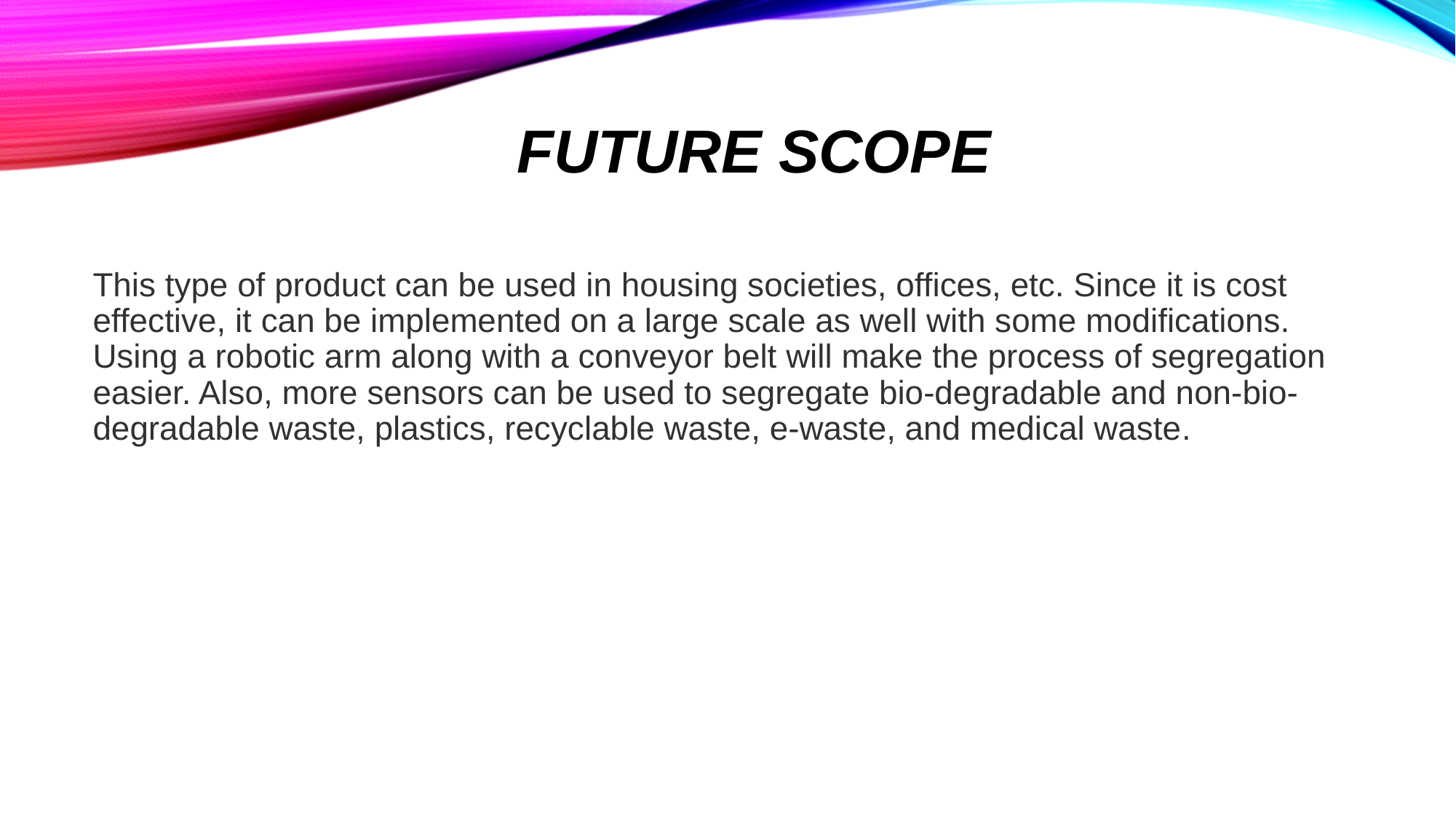

# Future scope
This type of product can be used in housing societies, offices, etc. Since it is cost effective, it can be implemented on a large scale as well with some modifications. Using a robotic arm along with a conveyor belt will make the process of segregation easier. Also, more sensors can be used to segregate bio-degradable and non-bio-degradable waste, plastics, recyclable waste, e-waste, and medical waste.